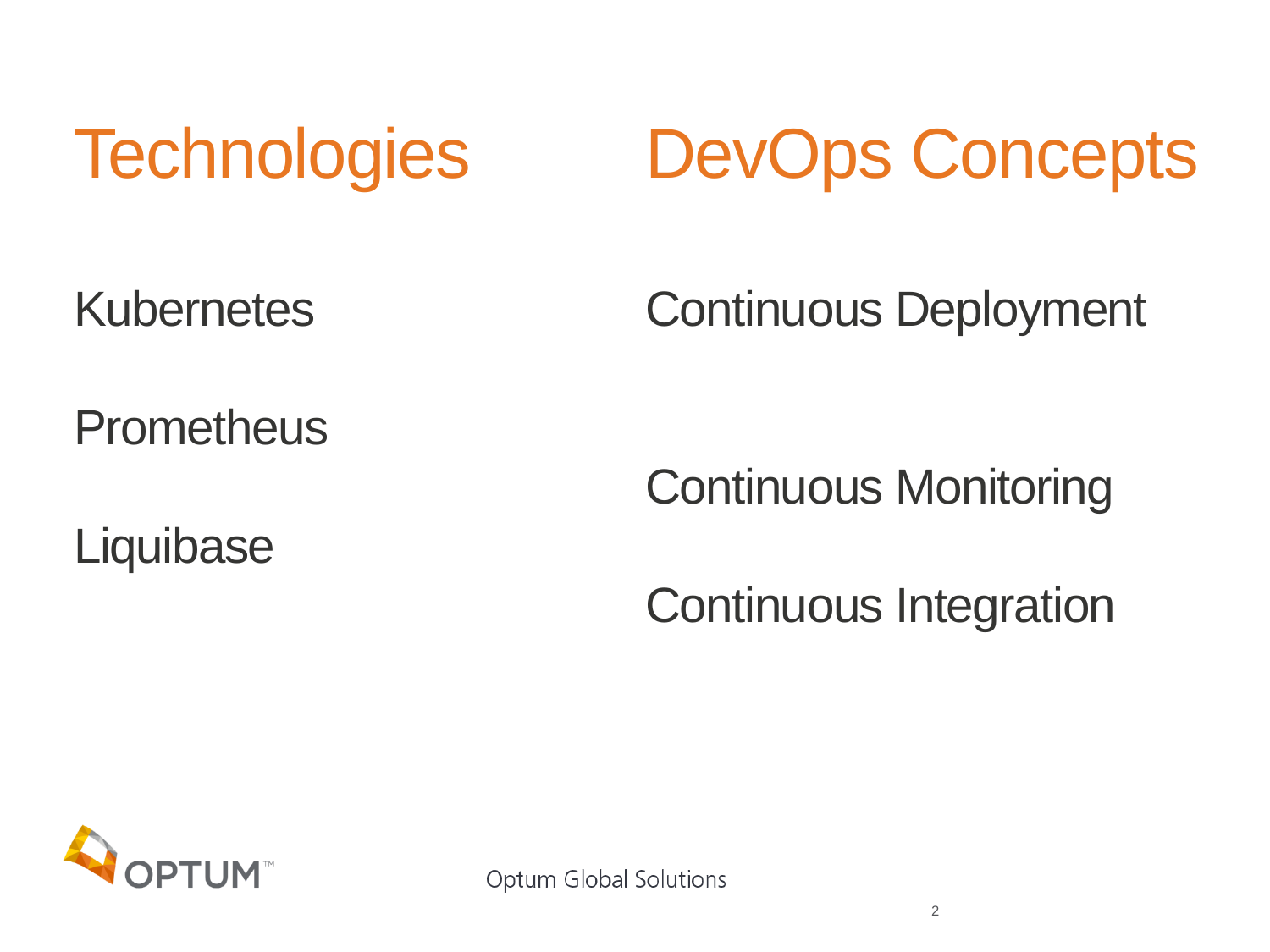

# Technologies Kubernetes Prometheus Liquibase
DevOps Concepts
Continuous Deployment
Continuous Monitoring
Continuous Integration
2